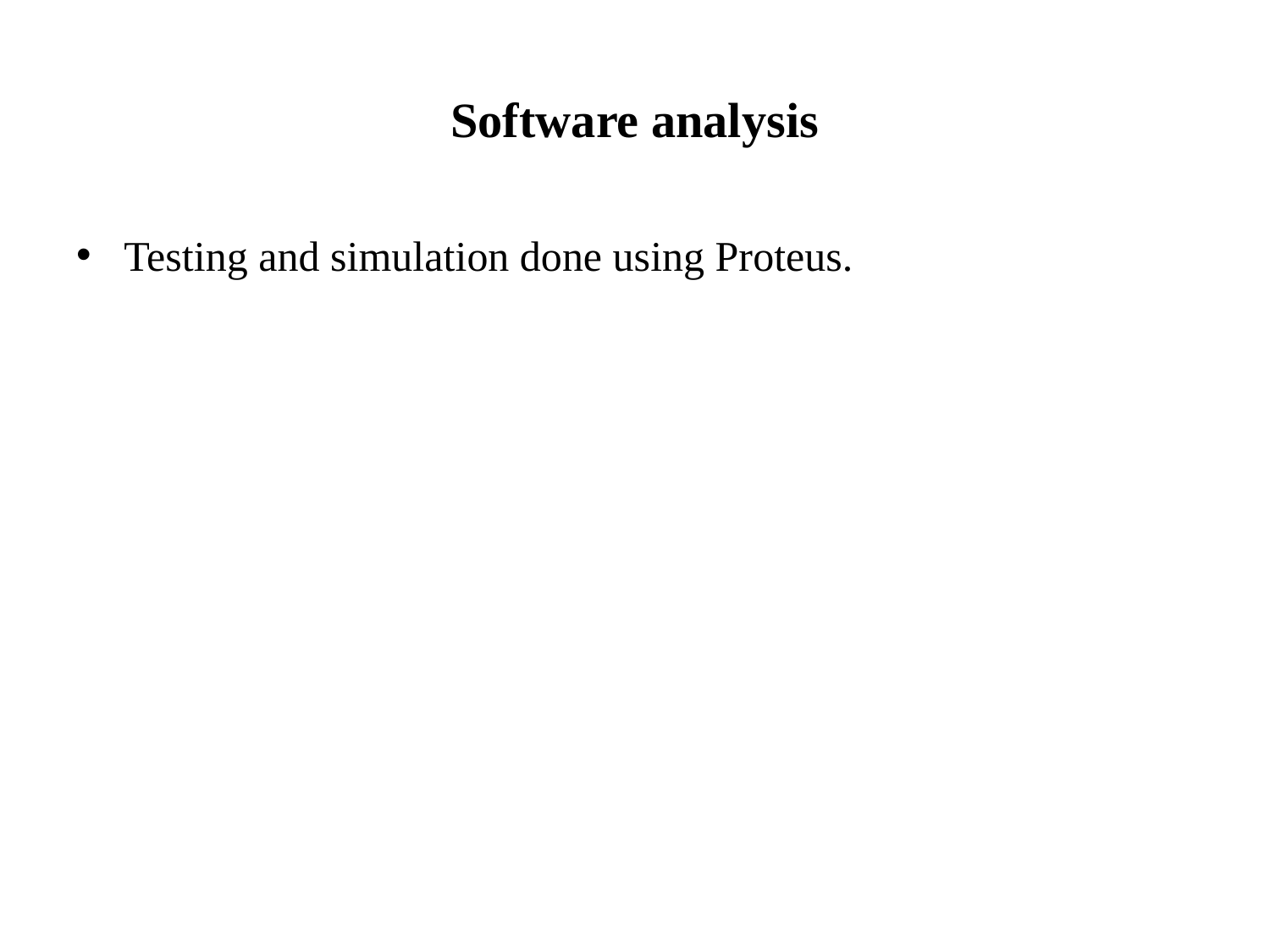

# Software analysis
Testing and simulation done using Proteus.